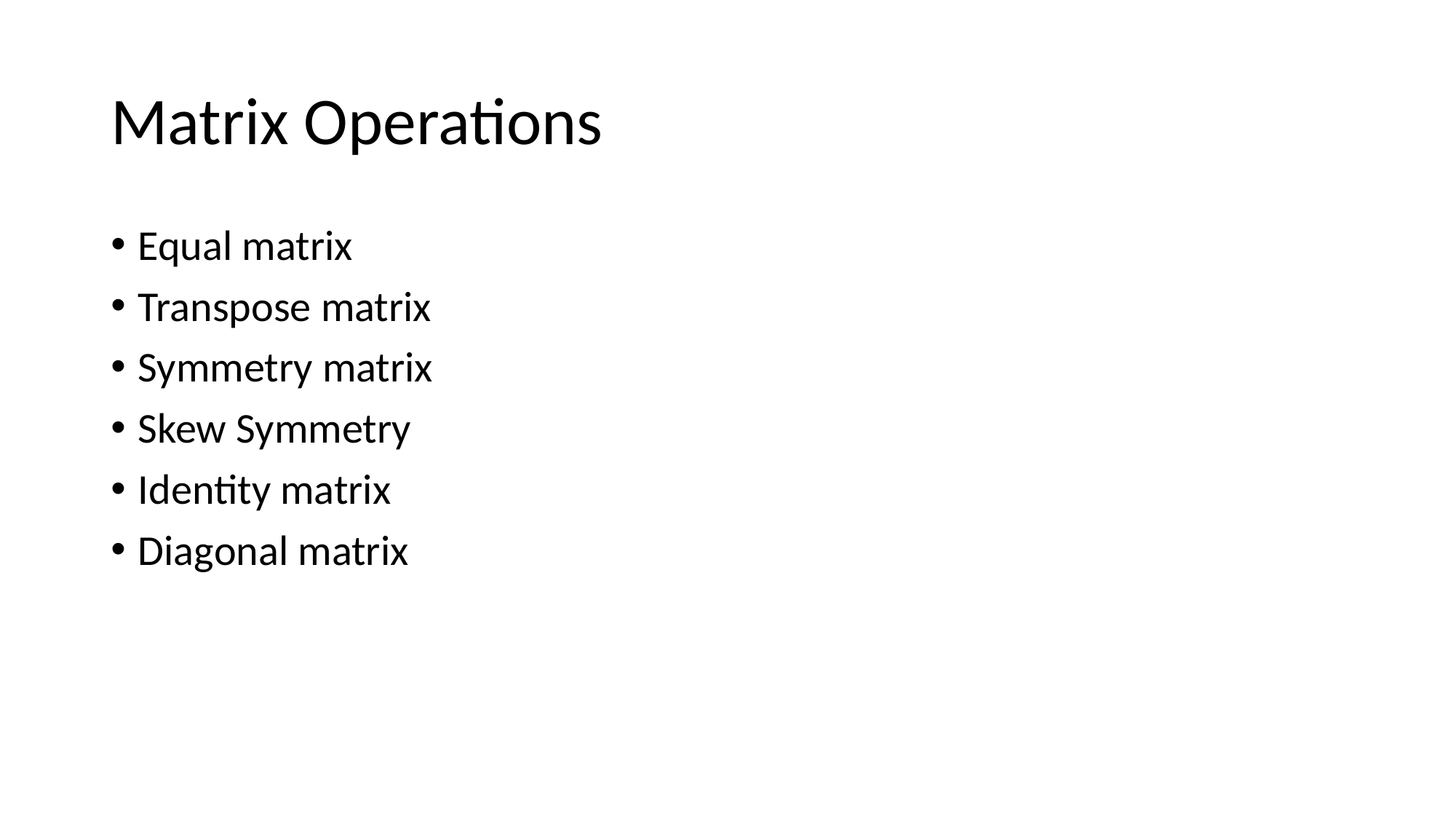

# Matrix Operations
Equal matrix
Transpose matrix
Symmetry matrix
Skew Symmetry
Identity matrix
Diagonal matrix